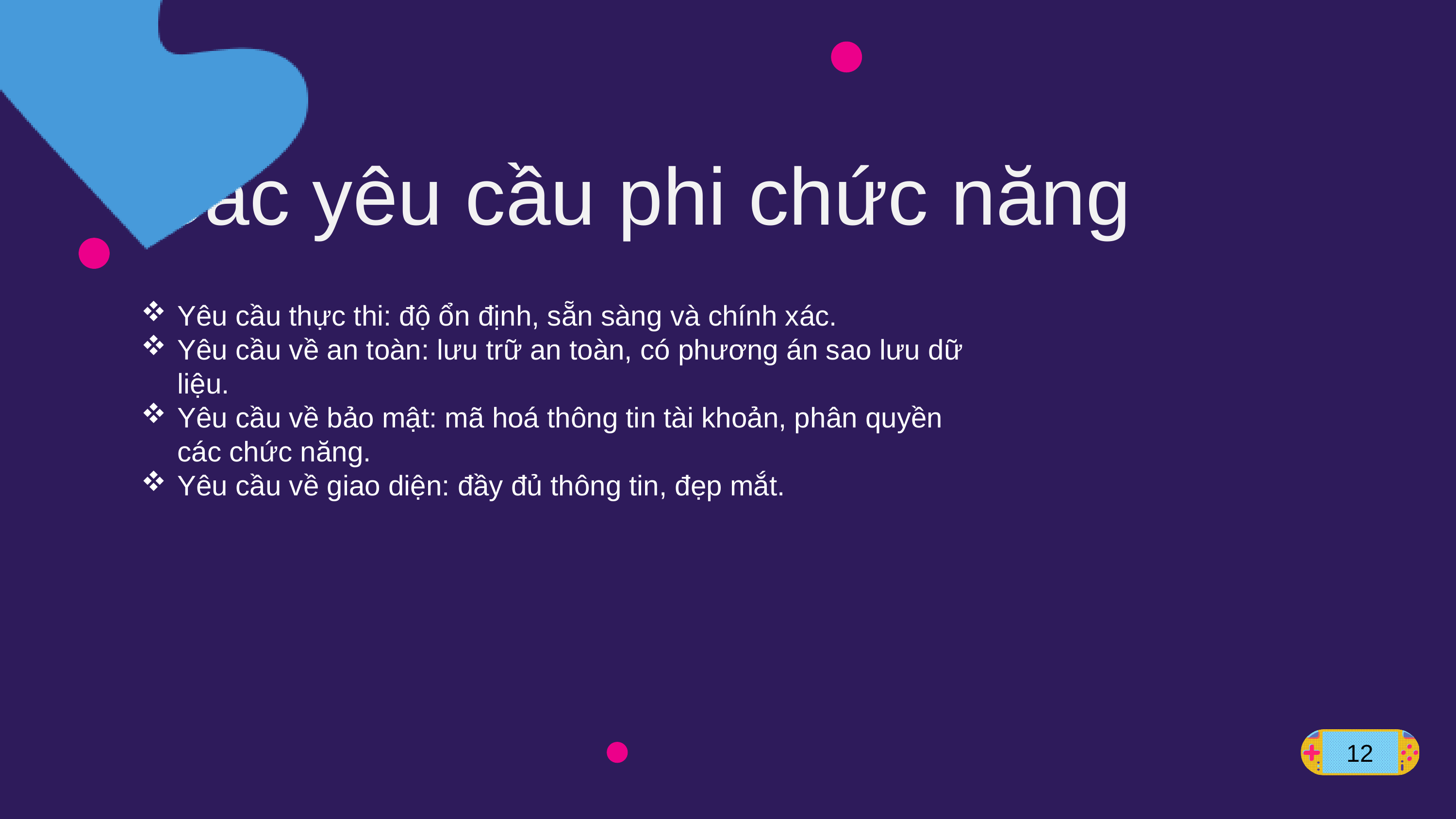

Các yêu cầu phi chức năng

Yêu cầu thực thi: độ ổn định, sẵn sàng và chính xác.
Yêu cầu về an toàn: lưu trữ an toàn, có phương án sao lưu dữ liệu.
Yêu cầu về bảo mật: mã hoá thông tin tài khoản, phân quyền các chức năng.
Yêu cầu về giao diện: đầy đủ thông tin, đẹp mắt.

12